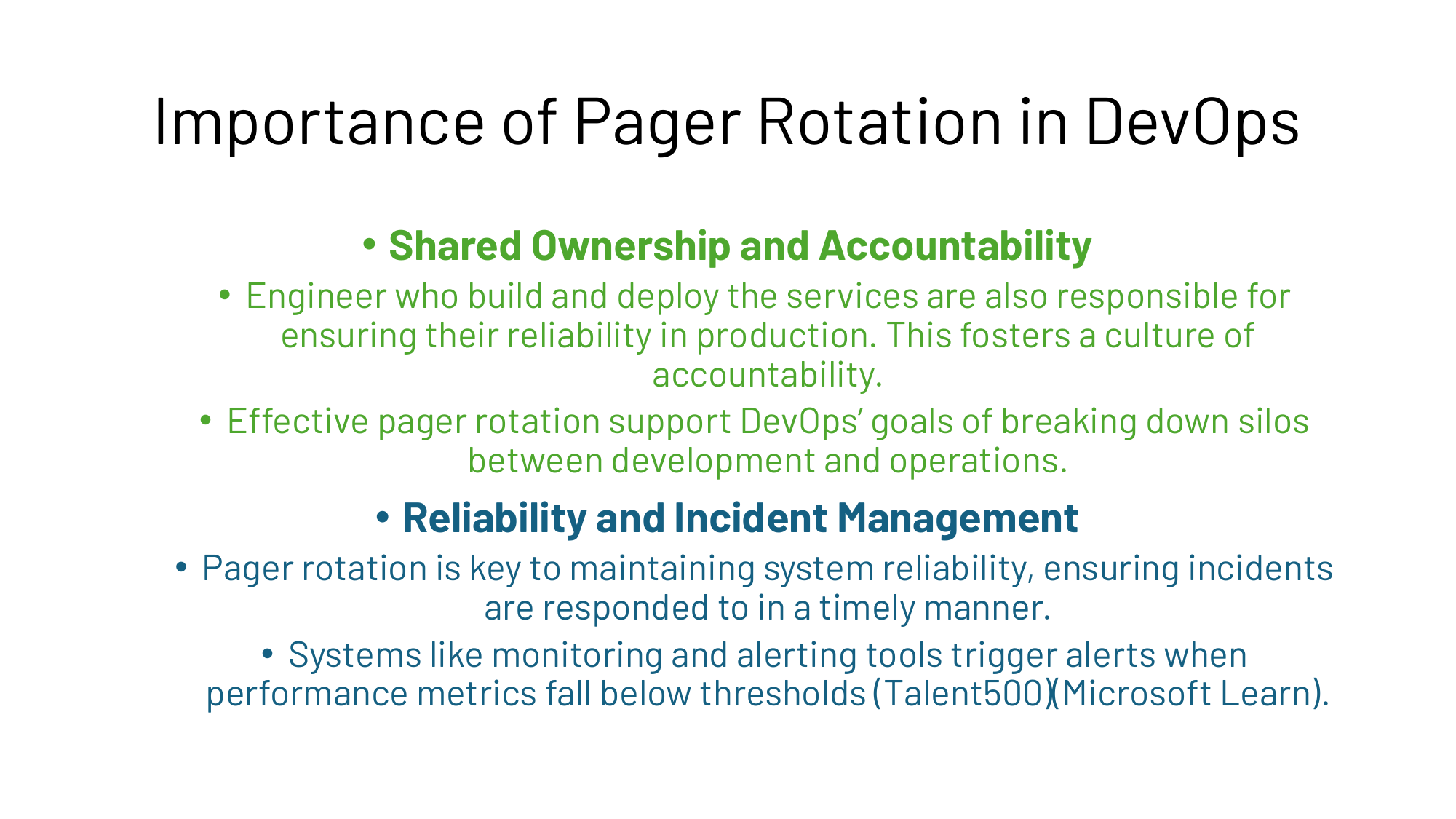

# Importance of Pager Rotation in DevOps
Shared Ownership and Accountability
Engineer who build and deploy the services are also responsible for ensuring their reliability in production. This fosters a culture of accountability.
Effective pager rotation support DevOps’ goals of breaking down silos between development and operations.
Reliability and Incident Management
Pager rotation is key to maintaining system reliability, ensuring incidents are responded to in a timely manner.
Systems like monitoring and alerting tools trigger alerts when performance metrics fall below thresholds (Talent500)(Microsoft Learn).